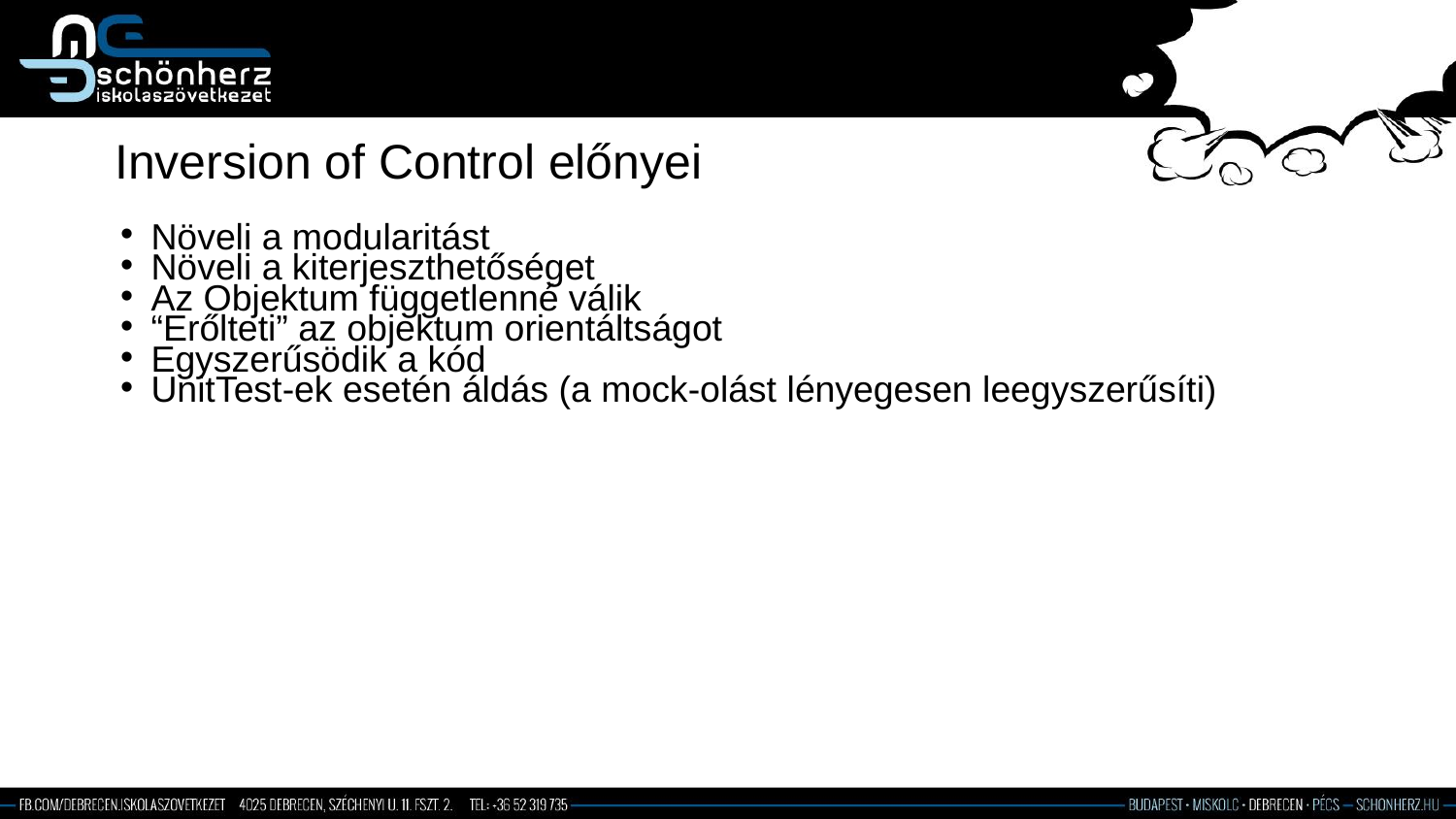

# Inversion of Control előnyei
Növeli a modularitást
Növeli a kiterjeszthetőséget
Az Objektum függetlenné válik
“Erőlteti” az objektum orientáltságot
Egyszerűsödik a kód
UnitTest-ek esetén áldás (a mock-olást lényegesen leegyszerűsíti)